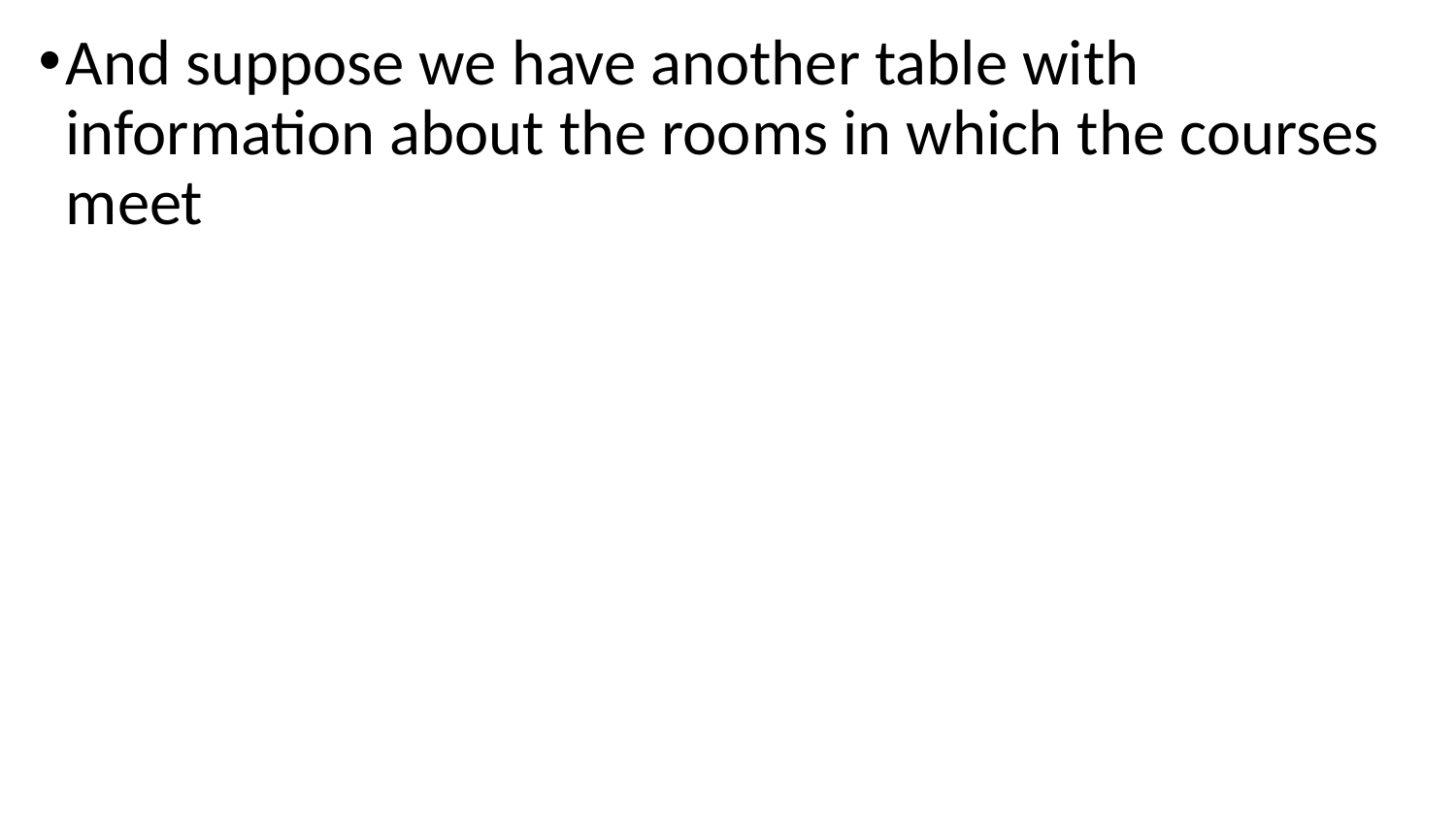

And suppose we have another table with information about the rooms in which the courses meet